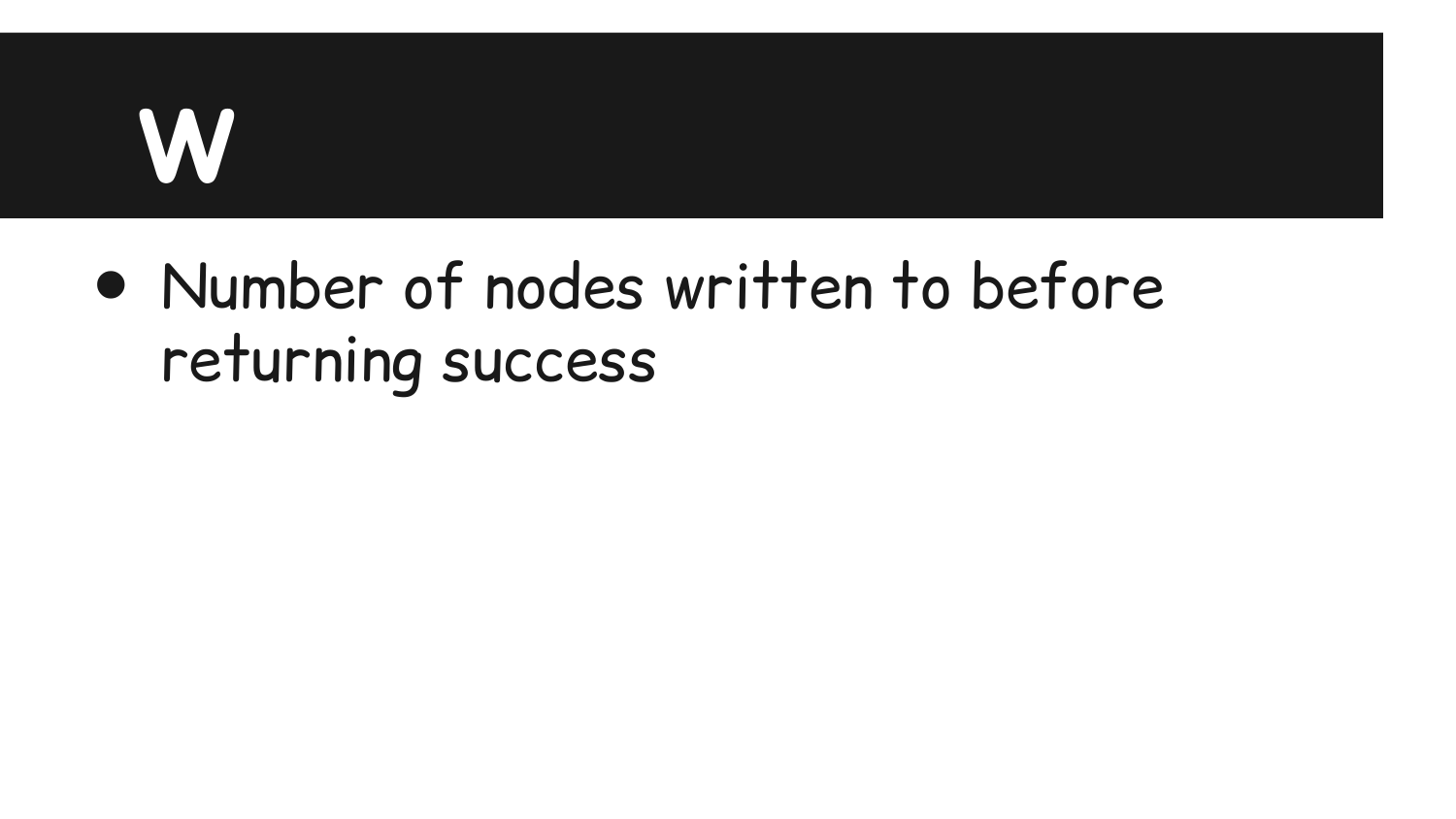

# W
Number of nodes written to before returning success